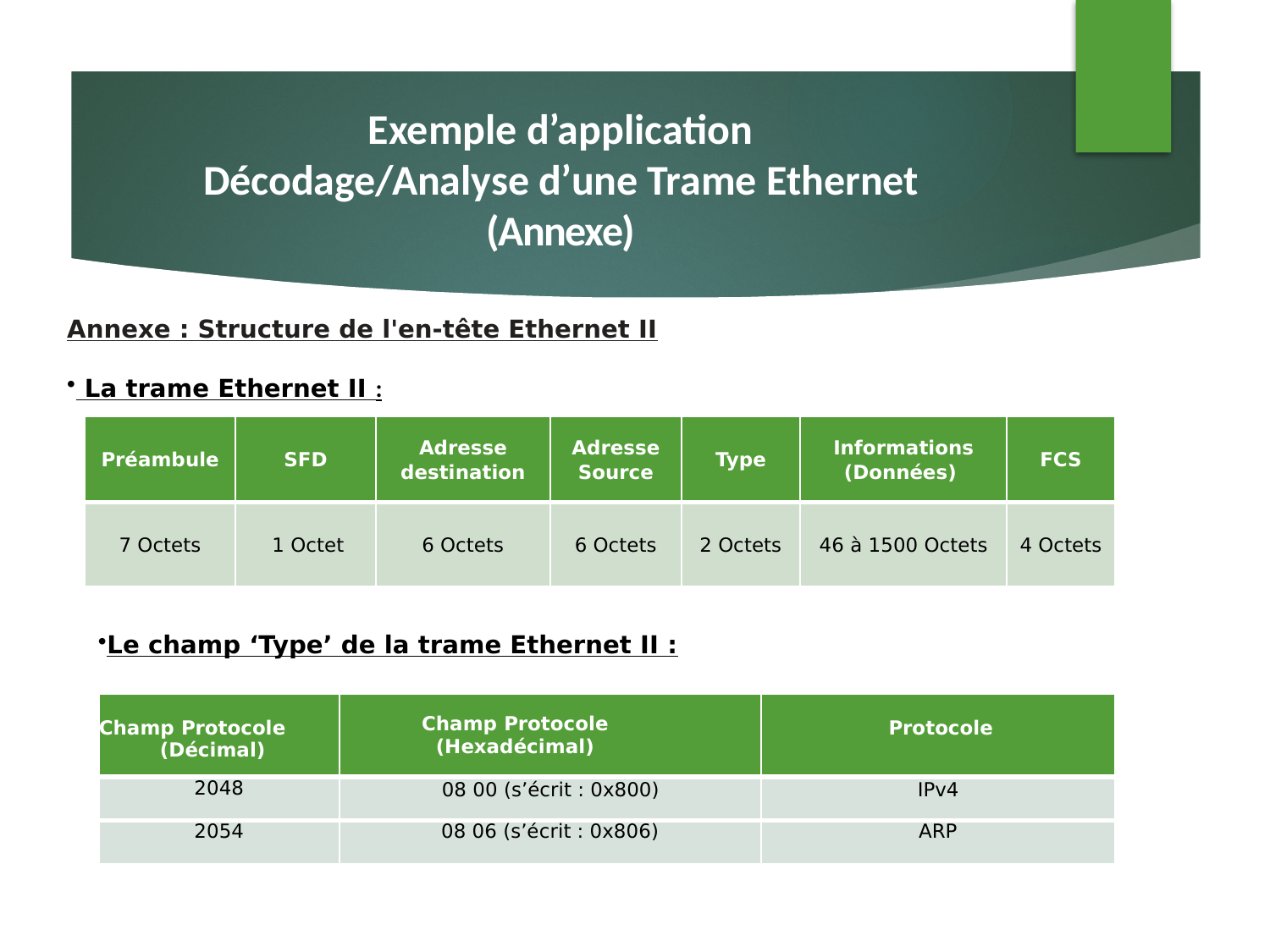

# Exemple d’application Décodage/Analyse d’une Trame Ethernet (Annexe)
Annexe : Structure de l'en-tête Ethernet II

 La trame Ethernet II :
| Préambule | SFD | Adresse destination | Adresse Source | Type | Informations (Données) | FCS |
| --- | --- | --- | --- | --- | --- | --- |
| 7 Octets | 1 Octet | 6 Octets | 6 Octets | 2 Octets | 46 à 1500 Octets | 4 Octets |
Le champ ‘Type’ de la trame Ethernet II :

| Champ Protocole (Décimal) | Champ Protocole (Hexadécimal) | Protocole |
| --- | --- | --- |
| 2048 | 08 00 (s’écrit : 0x800) | IPv4 |
| 2054 | 08 06 (s’écrit : 0x806) | ARP |